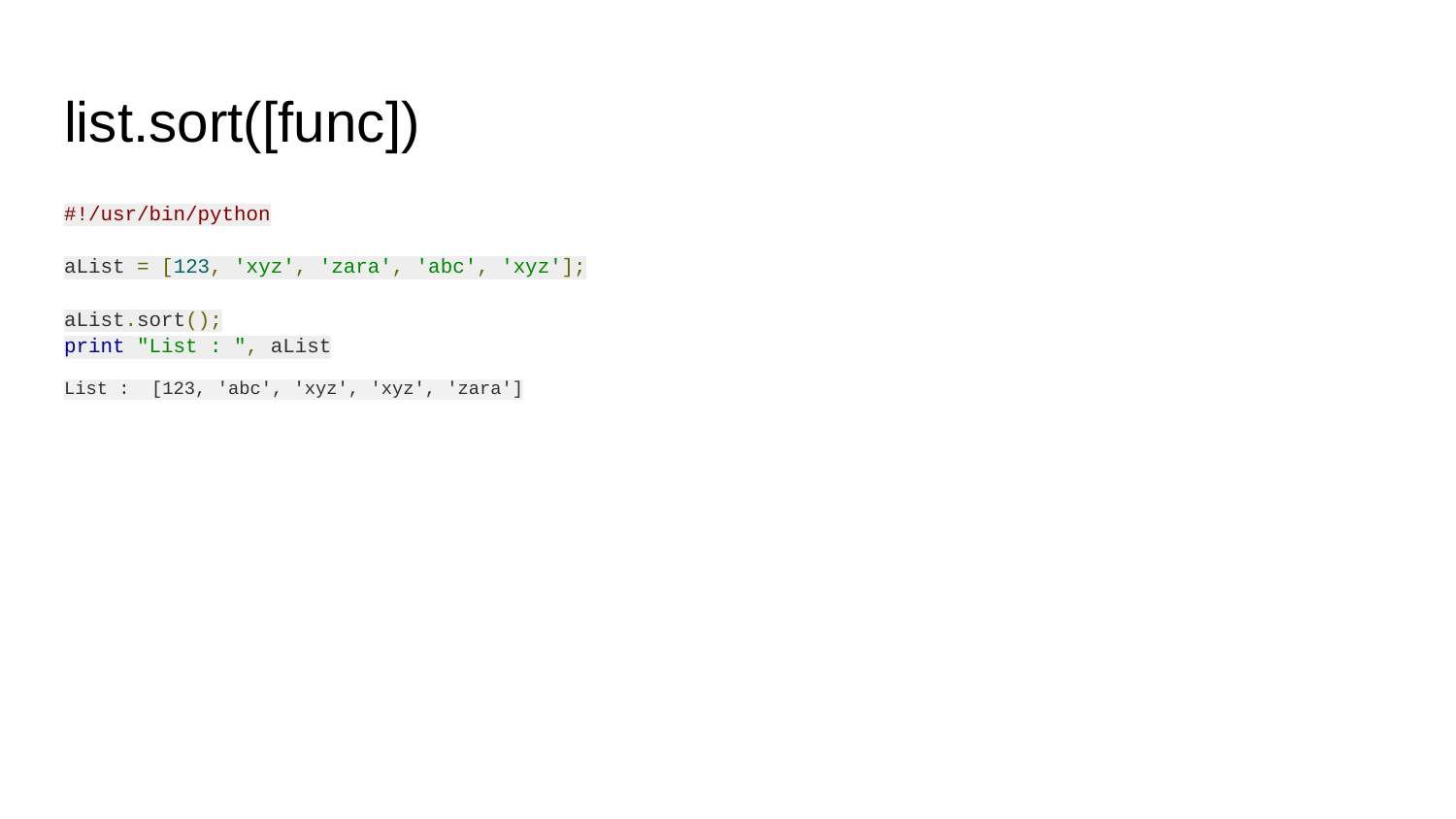

# list.sort([func])
#!/usr/bin/python
aList = [123, 'xyz', 'zara', 'abc', 'xyz'];
aList.sort();
print "List : ", aList
List :  [123, 'abc', 'xyz', 'xyz', 'zara']